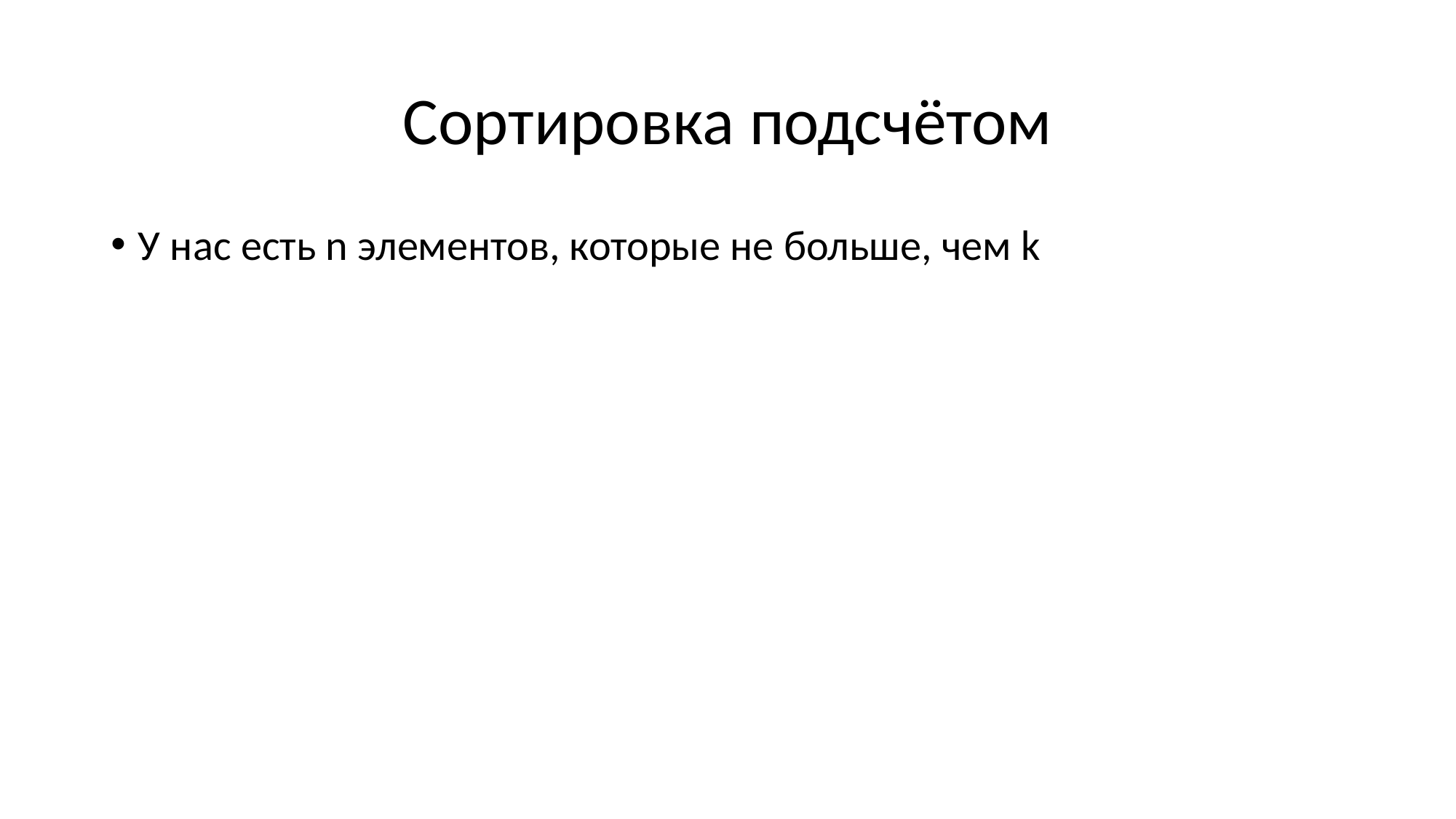

# Сортировка подсчётом
У нас есть n элементов, которые не больше, чем k